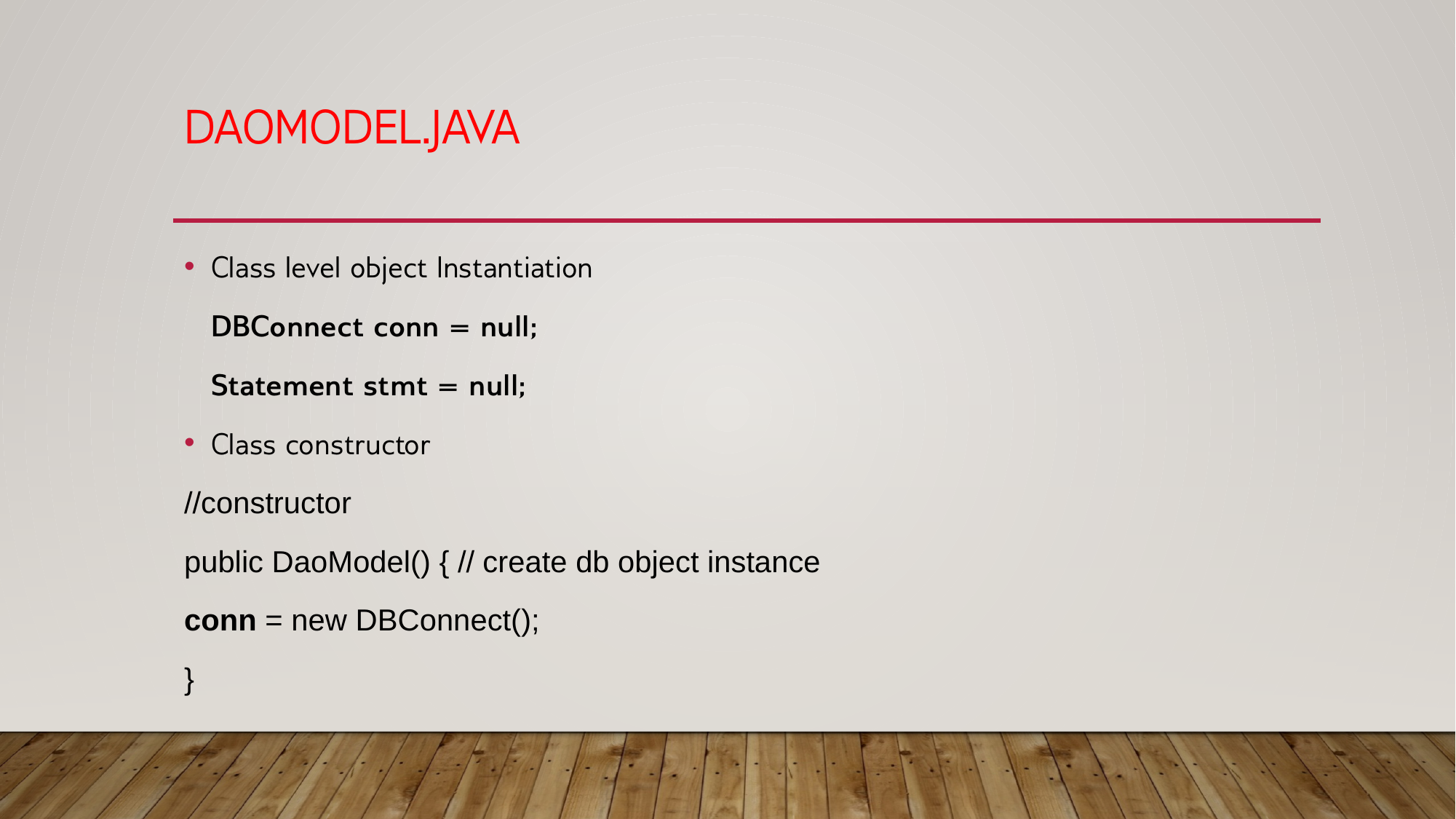

# daoMODEL.java
Class level object Instantiation
   DBConnect conn = null;
   Statement stmt = null;
Class constructor
//constructor
public DaoModel() { // create db object instance
conn = new DBConnect();
}